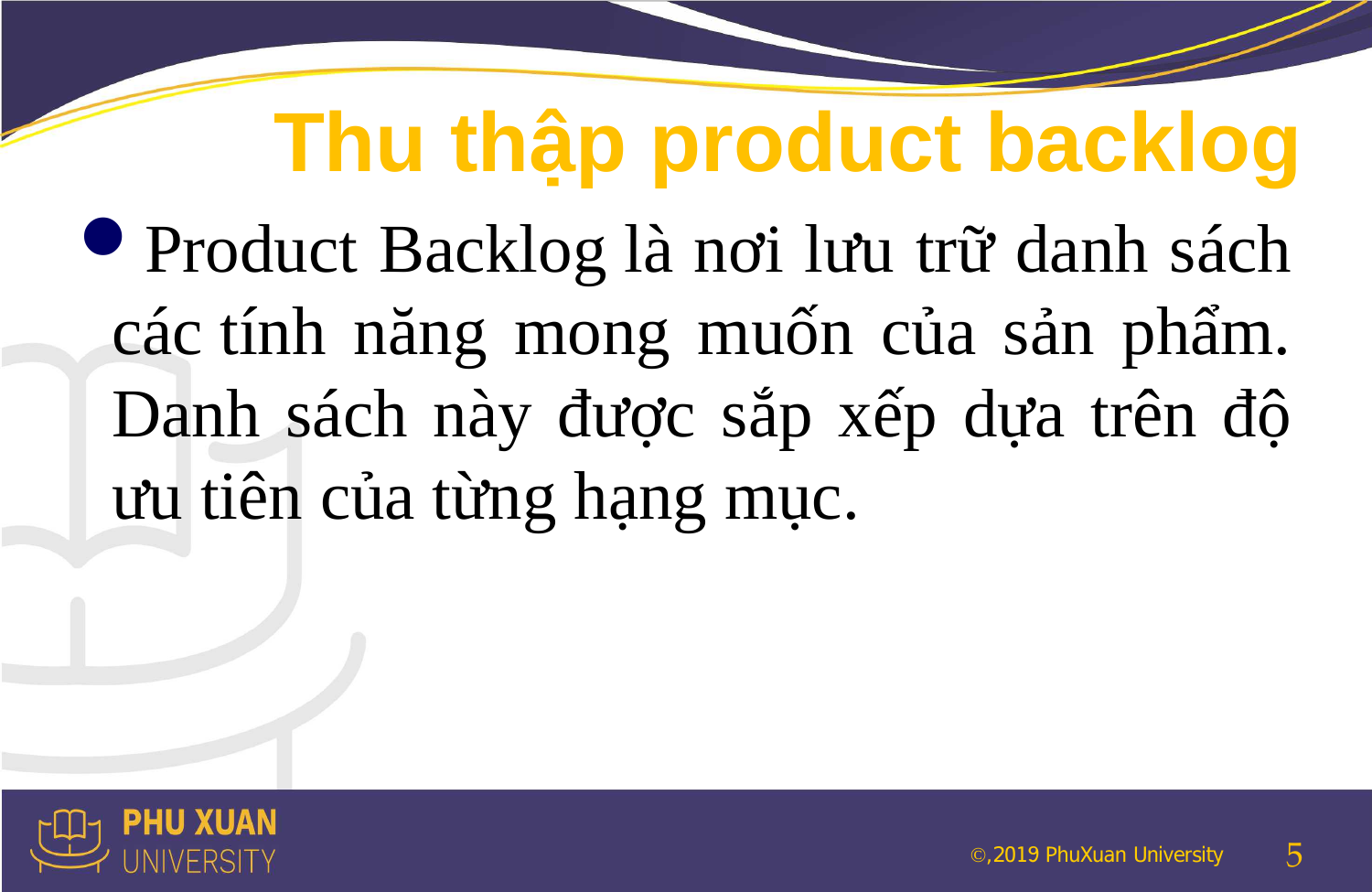

# Thu thập product backlog
Product Backlog là nơi lưu trữ danh sách các tính năng mong muốn của sản phẩm. Danh sách này được sắp xếp dựa trên độ ưu tiên của từng hạng mục.
5